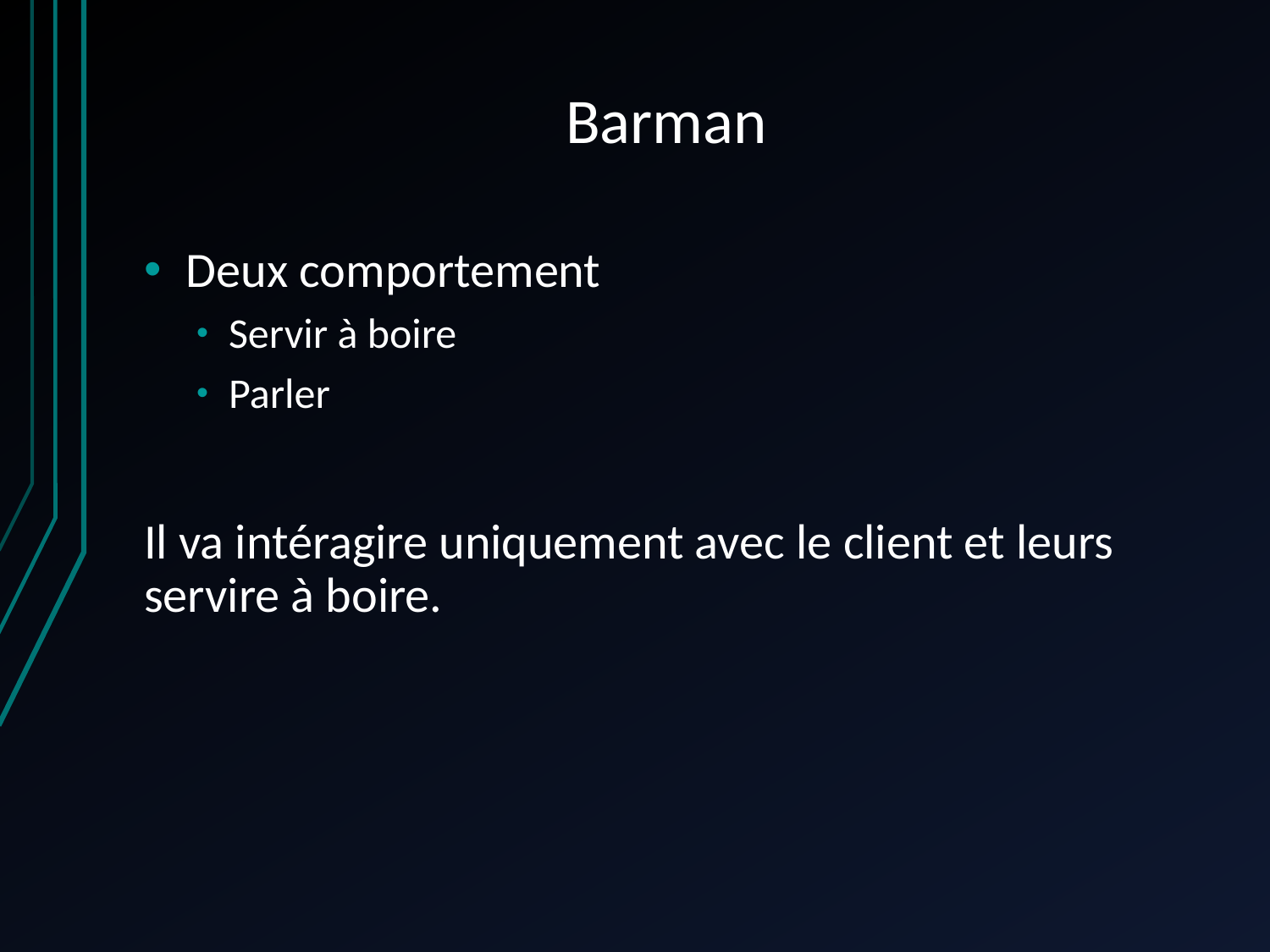

# Barman
Deux comportement
Servir à boire
Parler

Il va intéragire uniquement avec le client et leurs servire à boire.